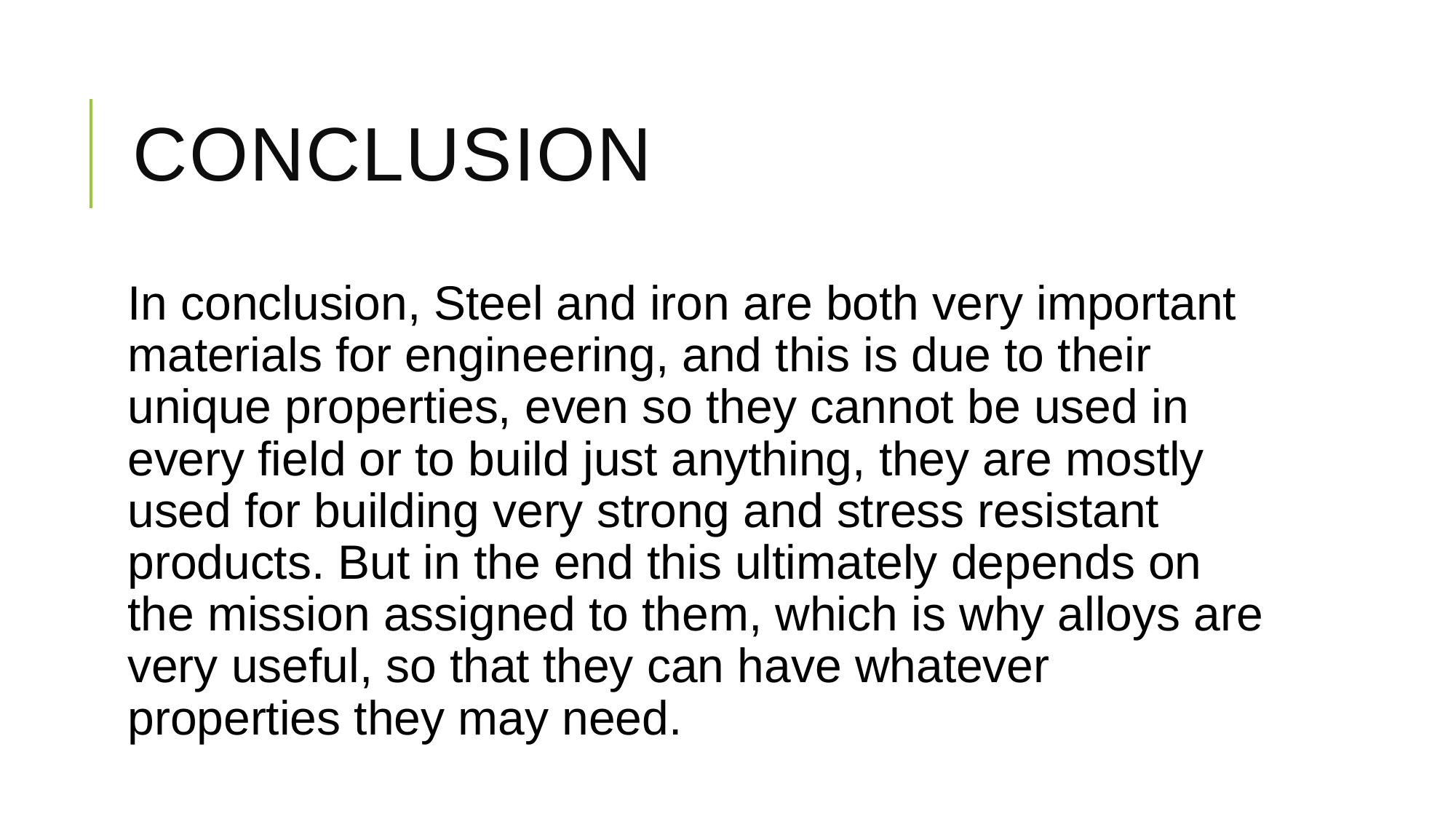

# Conclusion
In conclusion, Steel and iron are both very important materials for engineering, and this is due to their unique properties, even so they cannot be used in every field or to build just anything, they are mostly used for building very strong and stress resistant products. But in the end this ultimately depends on the mission assigned to them, which is why alloys are very useful, so that they can have whatever properties they may need.